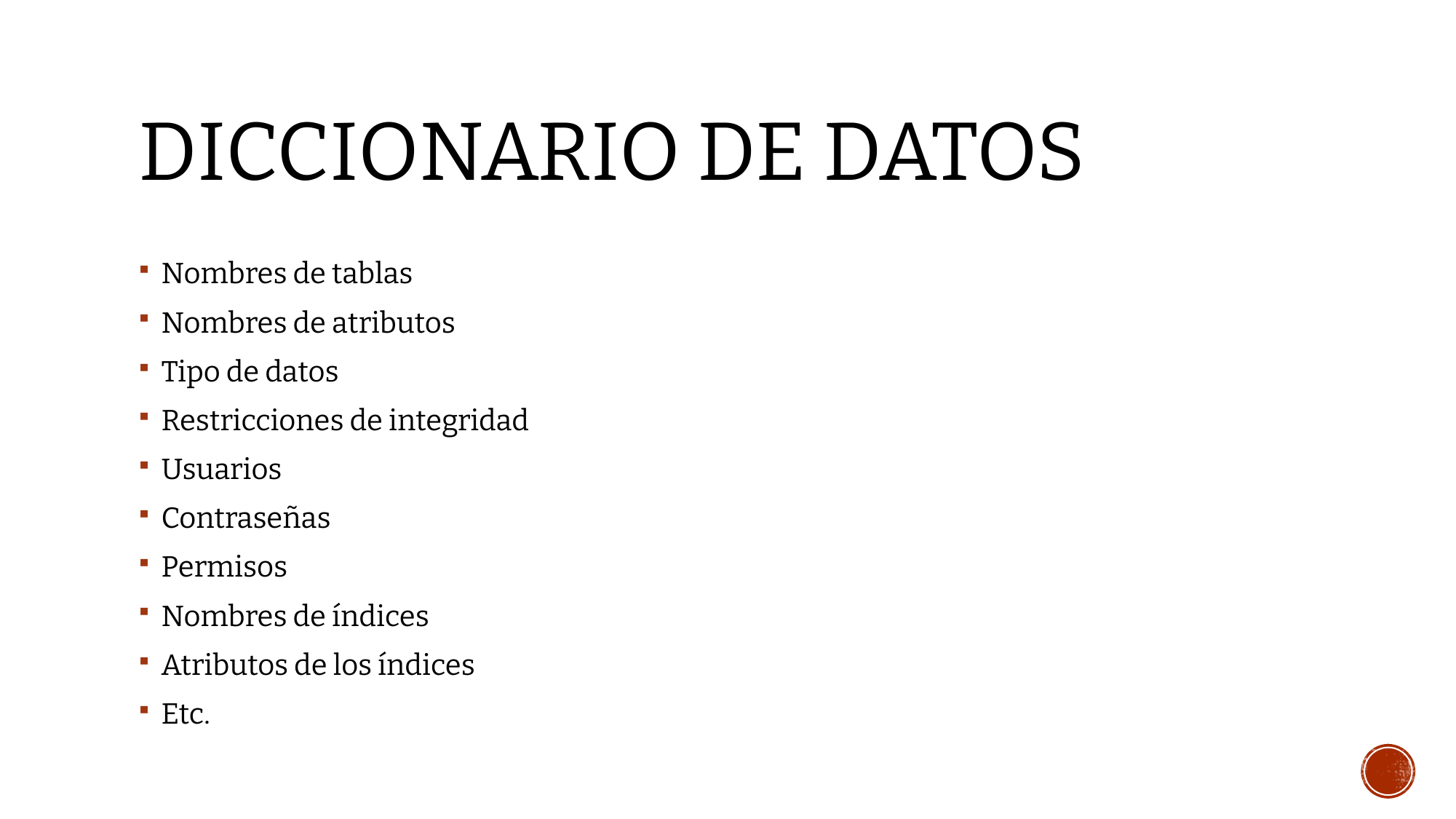

# Diccionario de datos
Nombres de tablas
Nombres de atributos
Tipo de datos
Restricciones de integridad
Usuarios
Contraseñas
Permisos
Nombres de índices
Atributos de los índices
Etc.